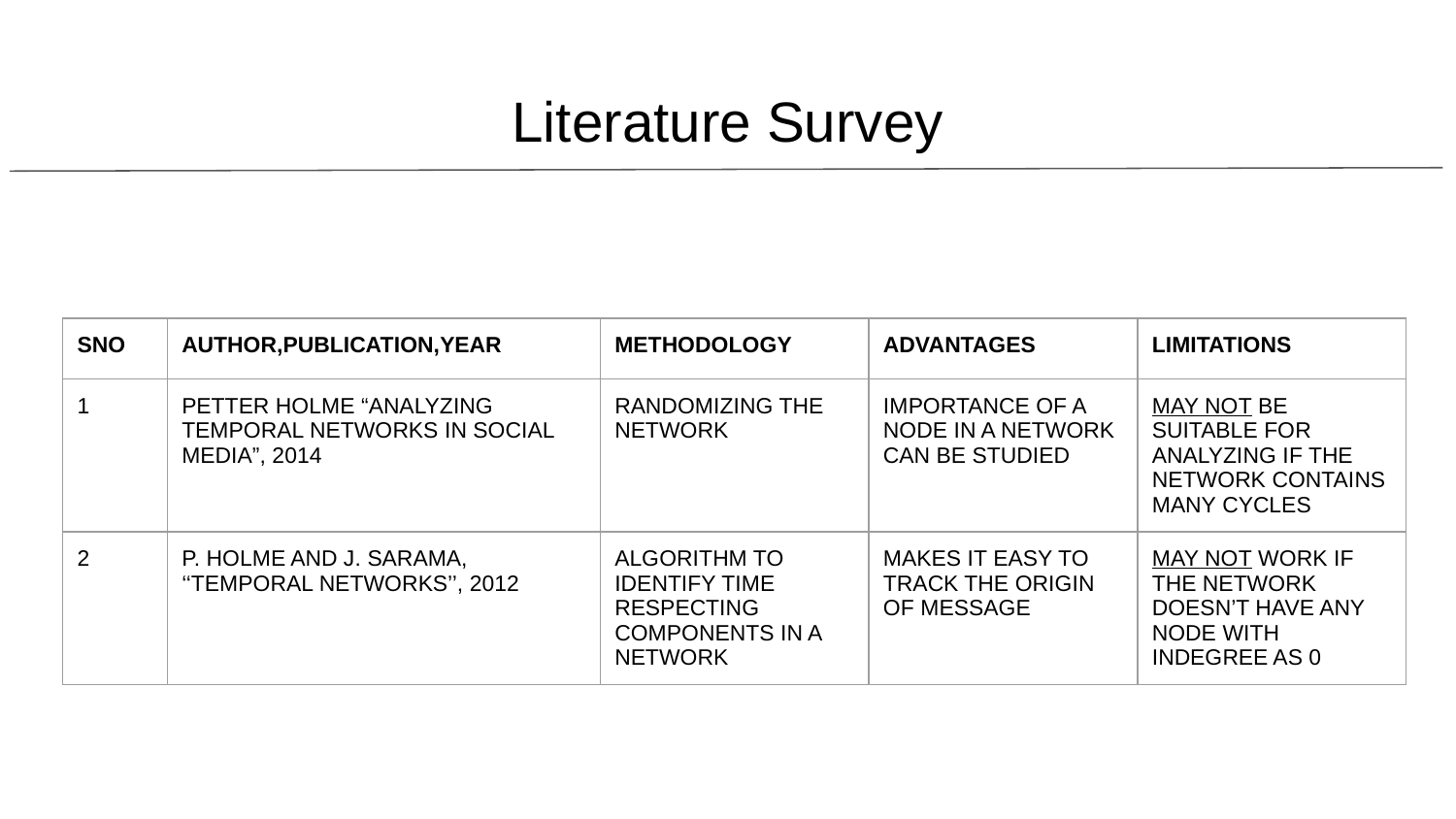

# Literature Survey
| SNO | AUTHOR,PUBLICATION,YEAR | METHODOLOGY | ADVANTAGES | LIMITATIONS |
| --- | --- | --- | --- | --- |
| 1 | PETTER HOLME “ANALYZING TEMPORAL NETWORKS IN SOCIAL MEDIA”, 2014 | RANDOMIZING THE NETWORK | IMPORTANCE OF A NODE IN A NETWORK CAN BE STUDIED | MAY NOT BE SUITABLE FOR ANALYZING IF THE NETWORK CONTAINS MANY CYCLES |
| 2 | P. HOLME AND J. SARAMA, ‘‘TEMPORAL NETWORKS’’, 2012 | ALGORITHM TO IDENTIFY TIME RESPECTING COMPONENTS IN A NETWORK | MAKES IT EASY TO TRACK THE ORIGIN OF MESSAGE | MAY NOT WORK IF THE NETWORK DOESN’T HAVE ANY NODE WITH INDEGREE AS 0 |